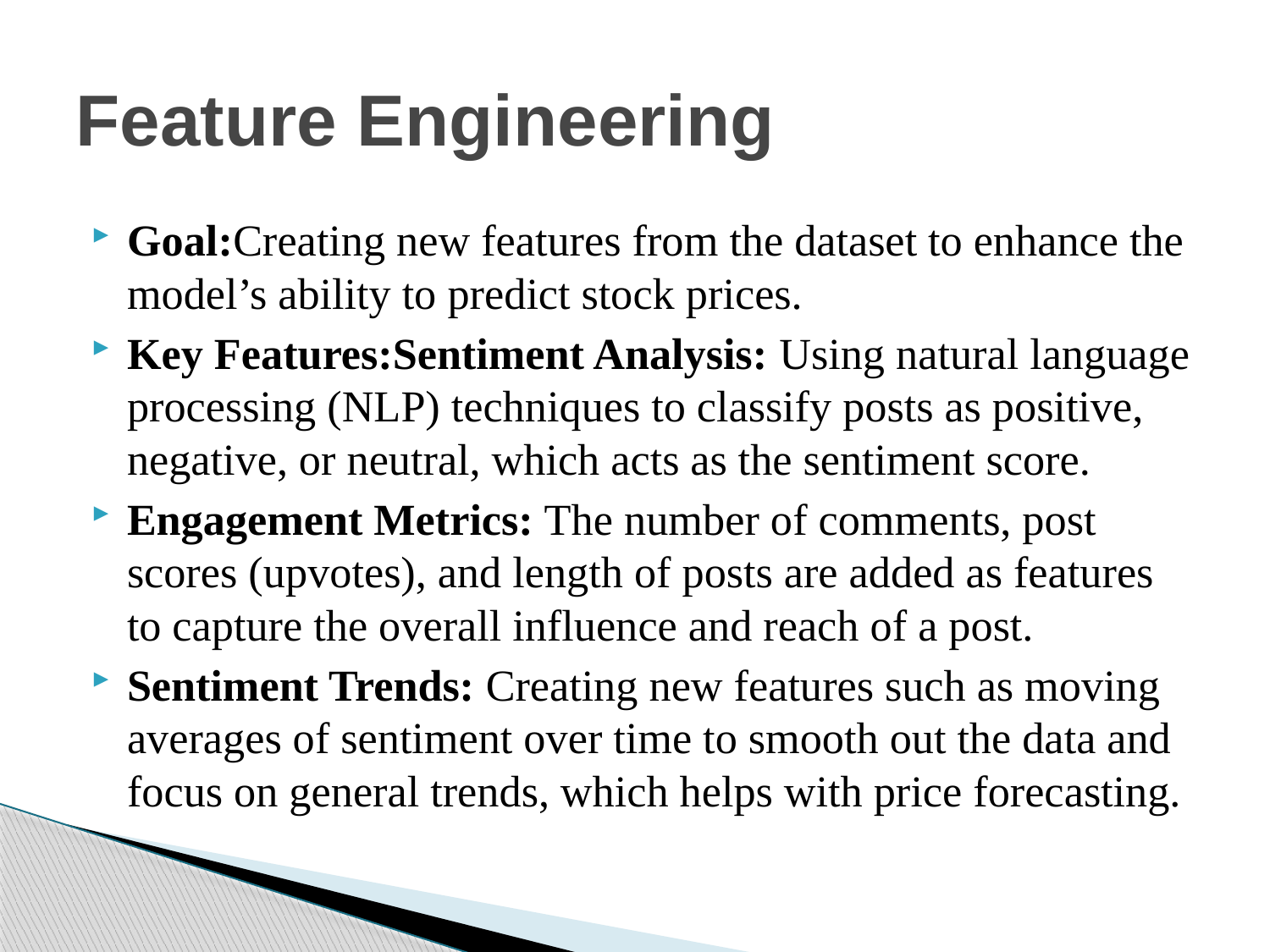

# Feature Engineering
Goal:Creating new features from the dataset to enhance the model’s ability to predict stock prices.
Key Features:Sentiment Analysis: Using natural language processing (NLP) techniques to classify posts as positive, negative, or neutral, which acts as the sentiment score.
Engagement Metrics: The number of comments, post scores (upvotes), and length of posts are added as features to capture the overall influence and reach of a post.
Sentiment Trends: Creating new features such as moving averages of sentiment over time to smooth out the data and focus on general trends, which helps with price forecasting.